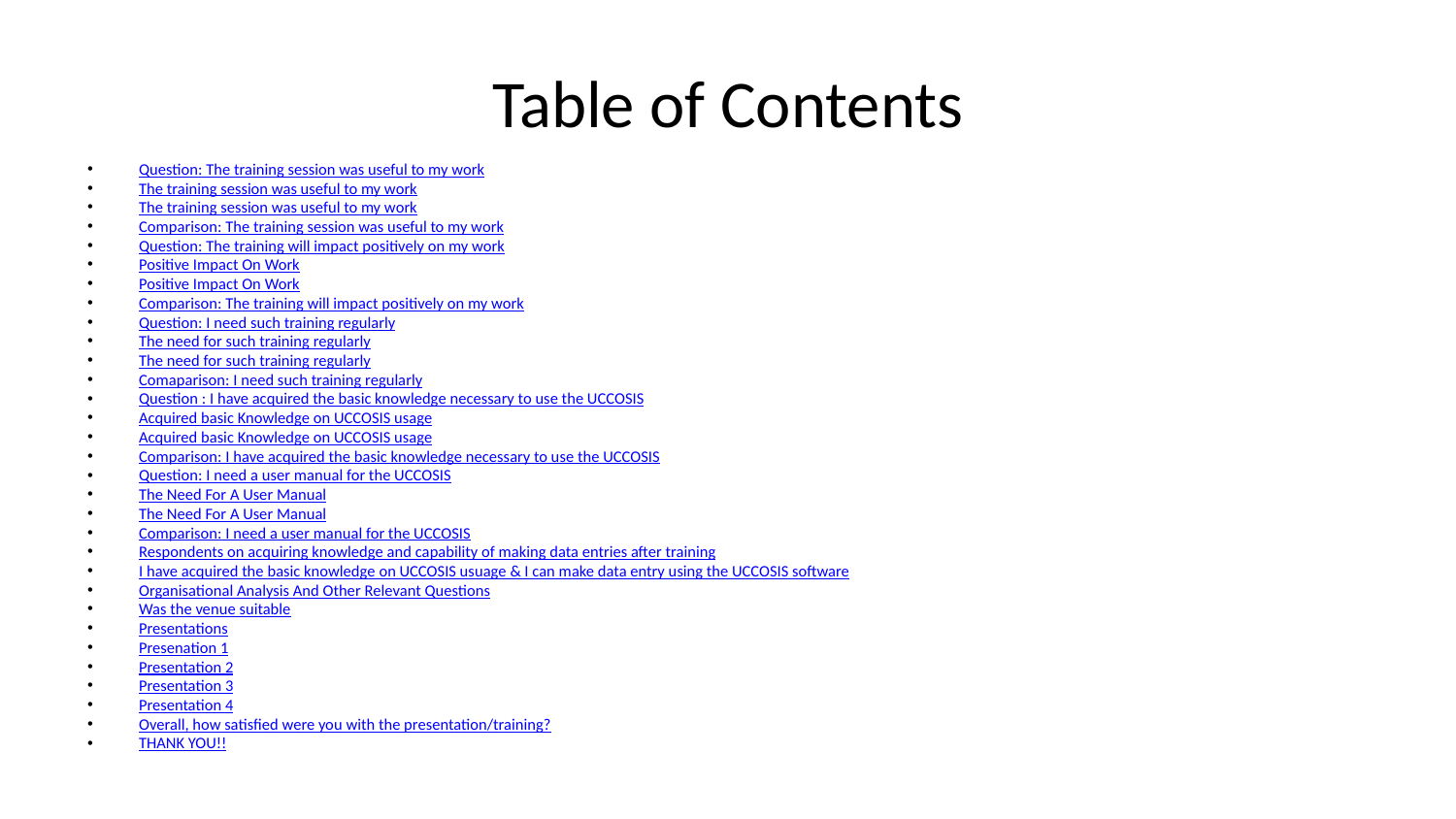

# Table of Contents
Question: The training session was useful to my work
The training session was useful to my work
The training session was useful to my work
Comparison: The training session was useful to my work
Question: The training will impact positively on my work
Positive Impact On Work
Positive Impact On Work
Comparison: The training will impact positively on my work
Question: I need such training regularly
The need for such training regularly
The need for such training regularly
Comaparison: I need such training regularly
Question : I have acquired the basic knowledge necessary to use the UCCOSIS
Acquired basic Knowledge on UCCOSIS usage
Acquired basic Knowledge on UCCOSIS usage
Comparison: I have acquired the basic knowledge necessary to use the UCCOSIS
Question: I need a user manual for the UCCOSIS
The Need For A User Manual
The Need For A User Manual
Comparison: I need a user manual for the UCCOSIS
Respondents on acquiring knowledge and capability of making data entries after training
I have acquired the basic knowledge on UCCOSIS usuage & I can make data entry using the UCCOSIS software
Organisational Analysis And Other Relevant Questions
Was the venue suitable
Presentations
Presenation 1
Presentation 2
Presentation 3
Presentation 4
Overall, how satisfied were you with the presentation/training?
THANK YOU!!